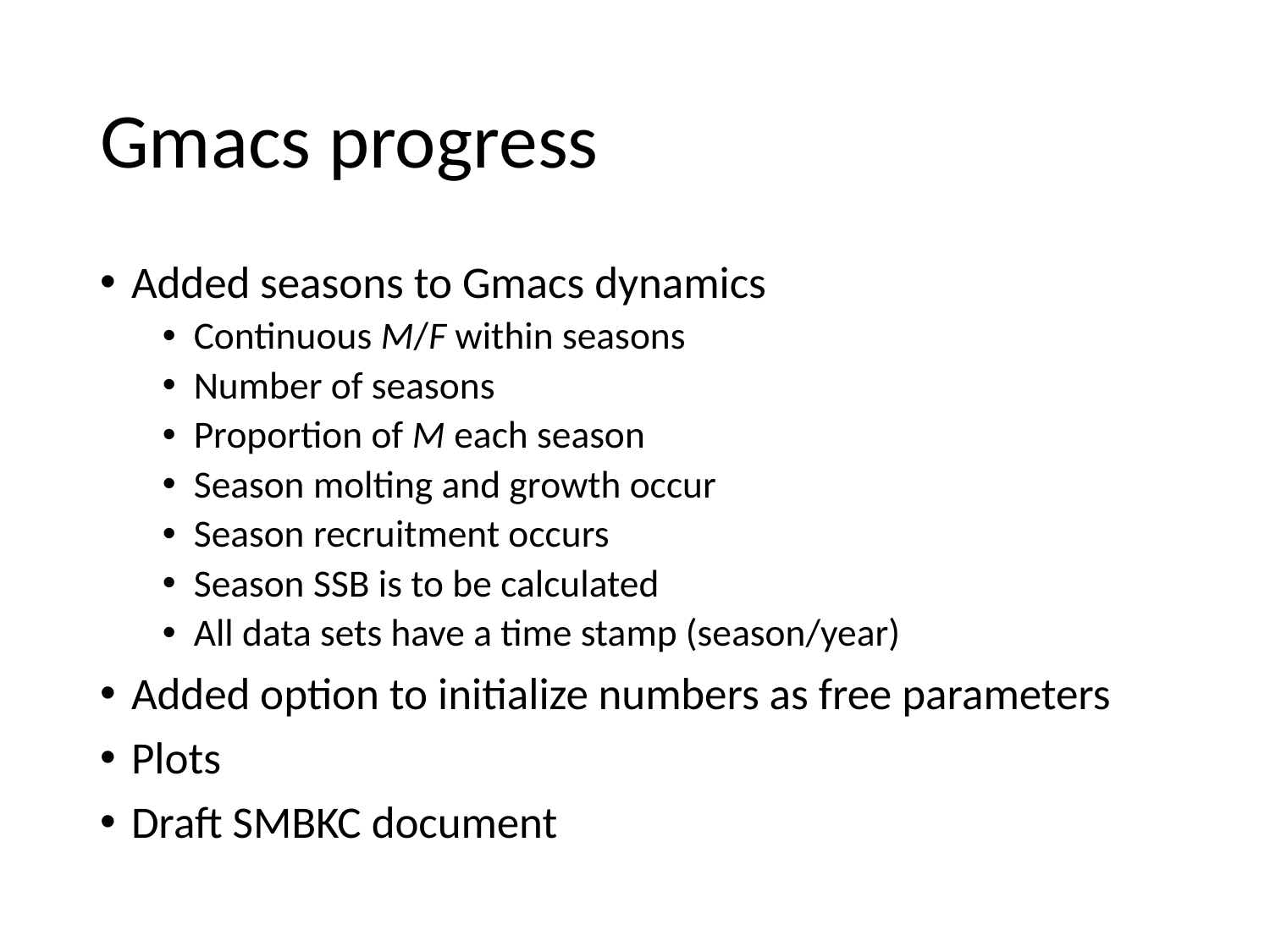

# Gmacs progress
Added seasons to Gmacs dynamics
Continuous M/F within seasons
Number of seasons
Proportion of M each season
Season molting and growth occur
Season recruitment occurs
Season SSB is to be calculated
All data sets have a time stamp (season/year)
Added option to initialize numbers as free parameters
Plots
Draft SMBKC document